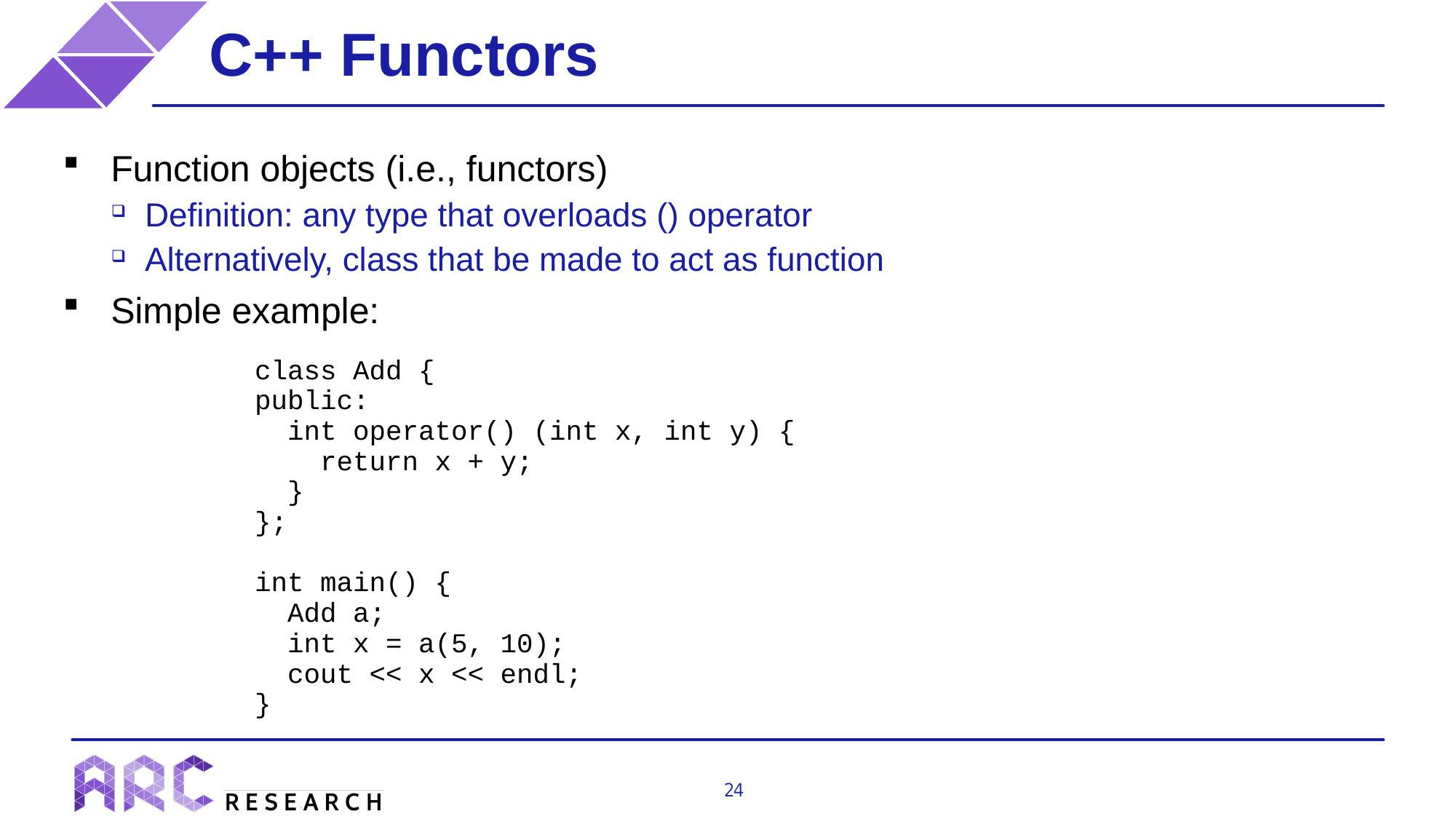

C++ Functors
Function objects (i.e., functors)
Definition: any type that overloads () operator
Alternatively, class that be made to act as function
Simple example:

class Add {
public:
  int operator() (int x, int y) {
    return x + y;
  }
};

int main() {
  Add a;
  int x = a(5, 10);
  cout << x << endl;
}
24